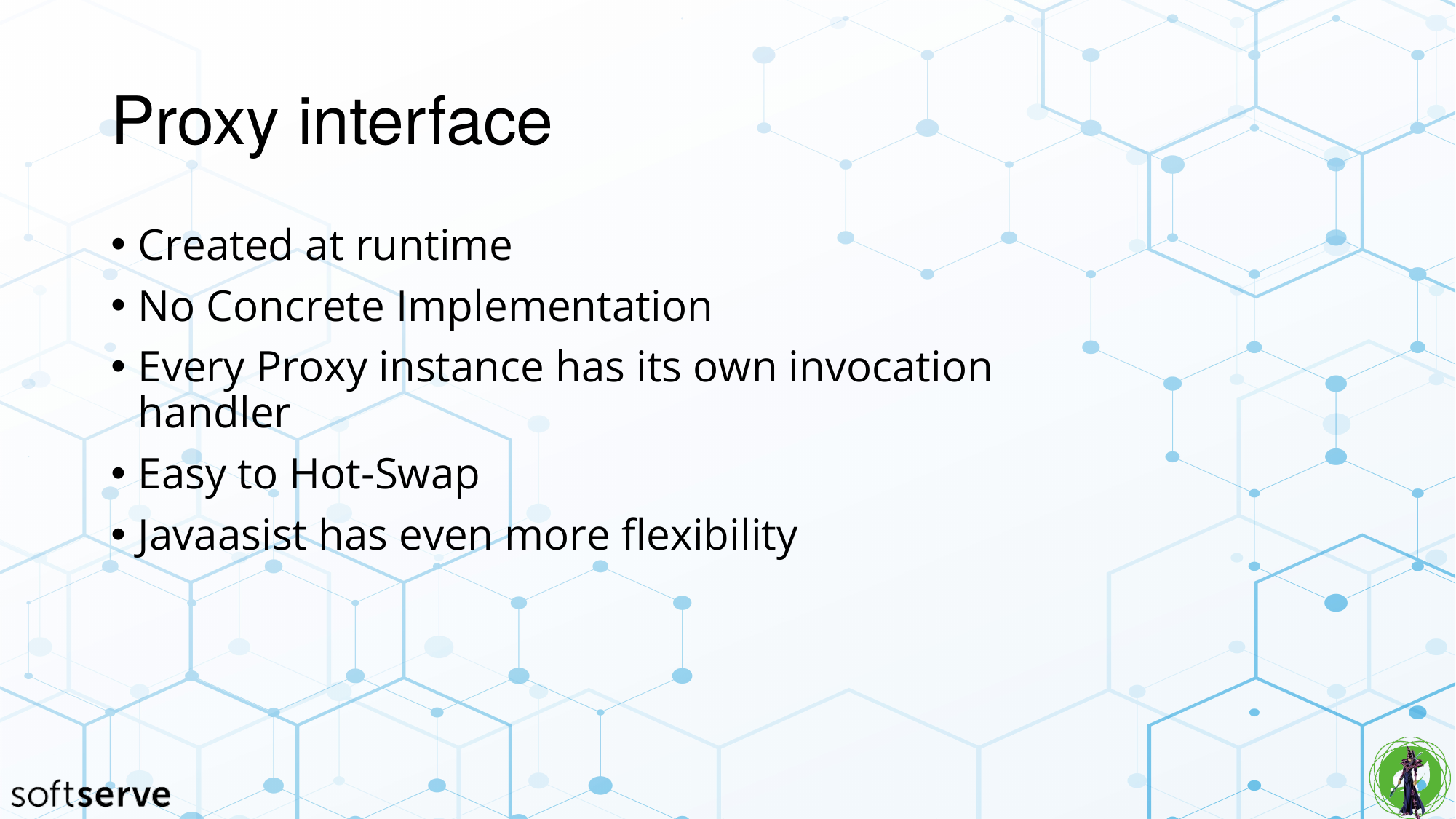

# Proxy interface
Created at runtime
No Concrete Implementation
Every Proxy instance has its own invocation handler
Easy to Hot-Swap
Javaasist has even more flexibility